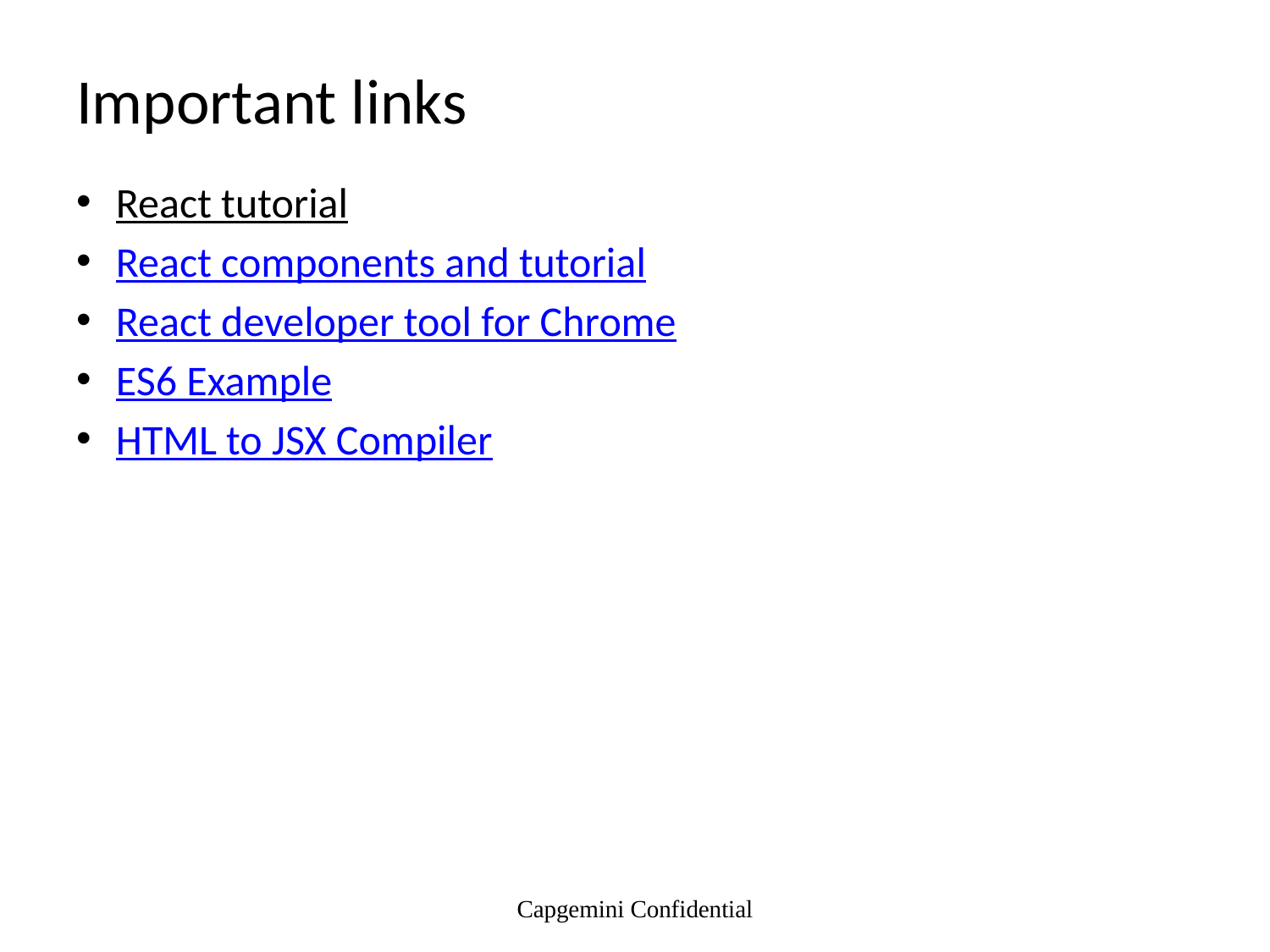

# Important links
React tutorial
React components and tutorial
React developer tool for Chrome
ES6 Example
HTML to JSX Compiler

Capgemini Confidential